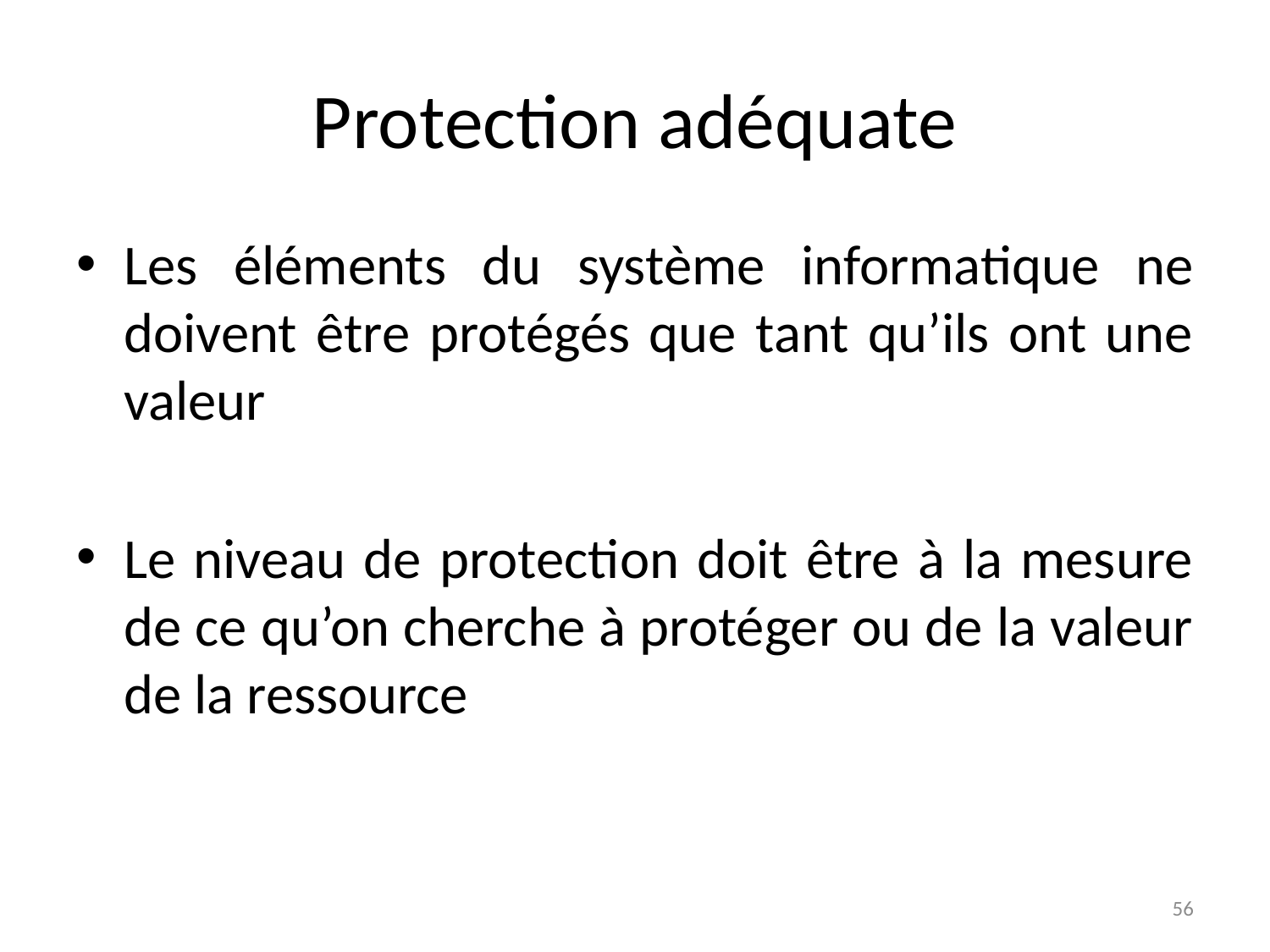

# Protection adéquate
Les éléments du système informatique ne doivent être protégés que tant qu’ils ont une valeur

Le niveau de protection doit être à la mesure de ce qu’on cherche à protéger ou de la valeur de la ressource
56